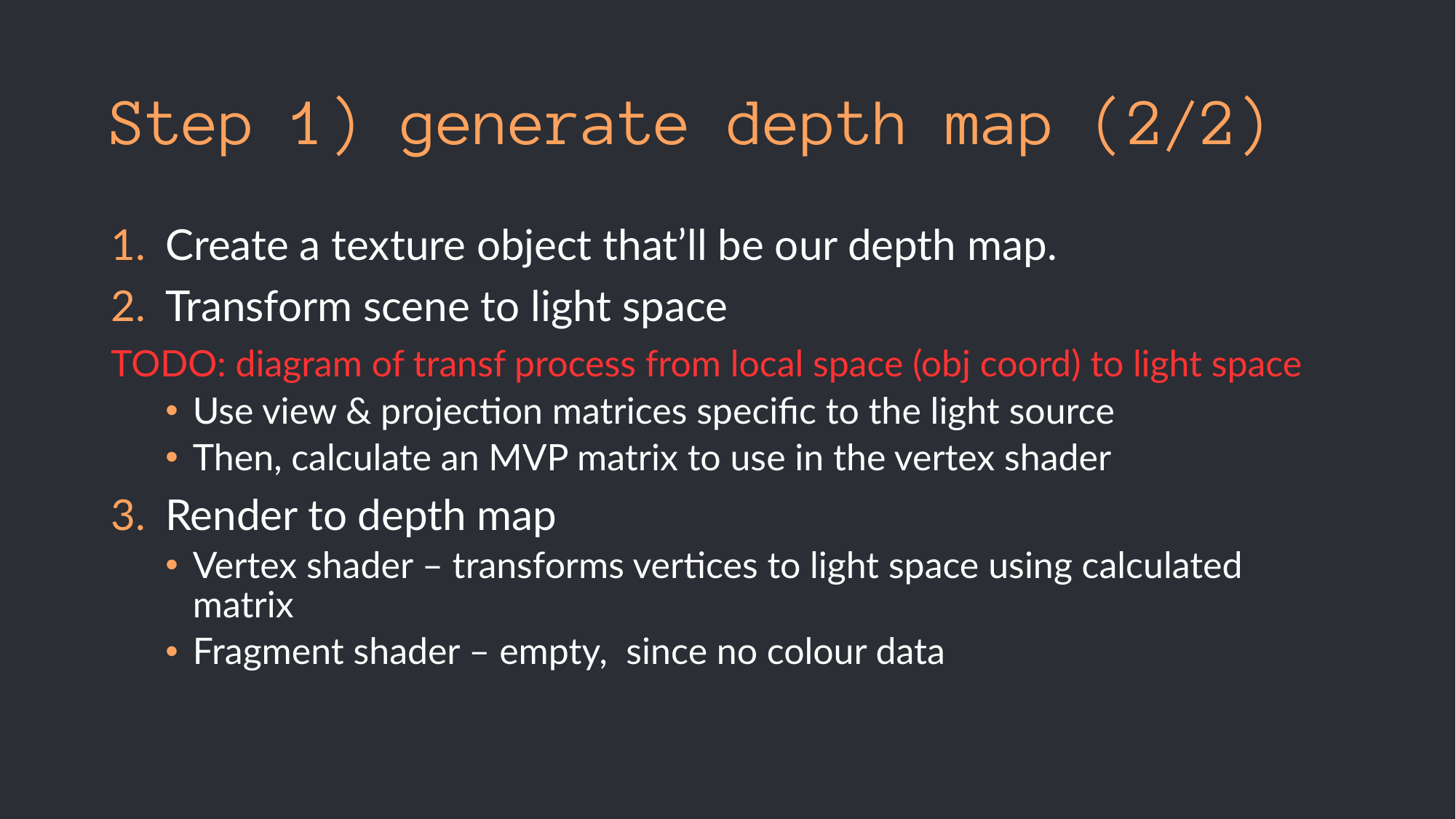

# Step 1) generate depth map (2/2)
Create a texture object that’ll be our depth map.
Transform scene to light space
TODO: diagram of transf process from local space (obj coord) to light space
Use view & projection matrices specific to the light source
Then, calculate an MVP matrix to use in the vertex shader
Render to depth map
Vertex shader – transforms vertices to light space using calculated matrix
Fragment shader – empty,  since no colour data